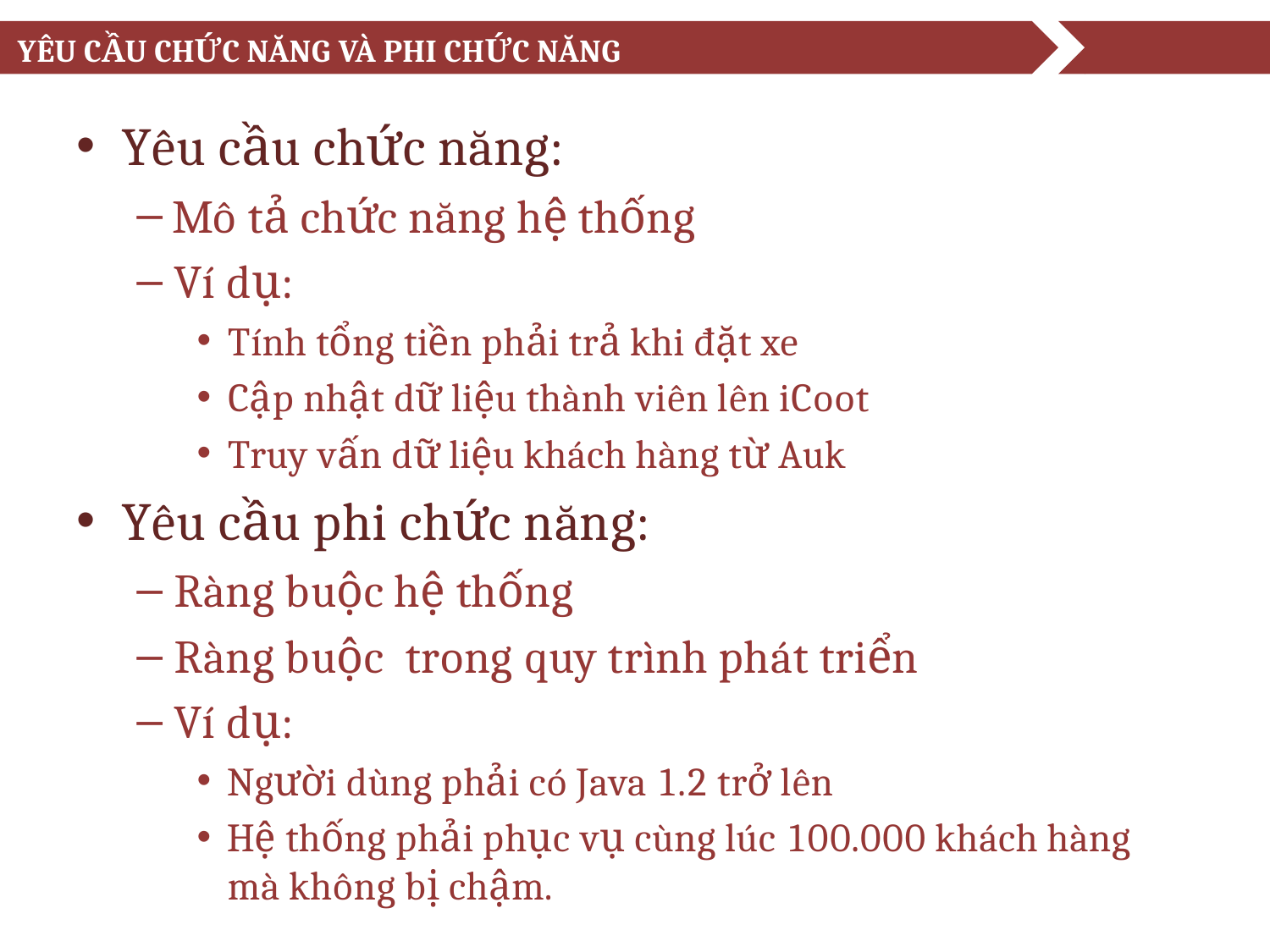

# Yêu cầu chức năng và phi chức năng
Yêu cầu chức năng:
Mô tả chức năng hệ thống
Ví dụ:
Tính tổng tiền phải trả khi đặt xe
Cập nhật dữ liệu thành viên lên iCoot
Truy vấn dữ liệu khách hàng từ Auk
Yêu cầu phi chức năng:
Ràng buộc hệ thống
Ràng buộc  trong quy trình phát triển
Ví dụ:
Người dùng phải có Java 1.2 trở lên
Hệ thống phải phục vụ cùng lúc 100.000 khách hàng mà không bị chậm.